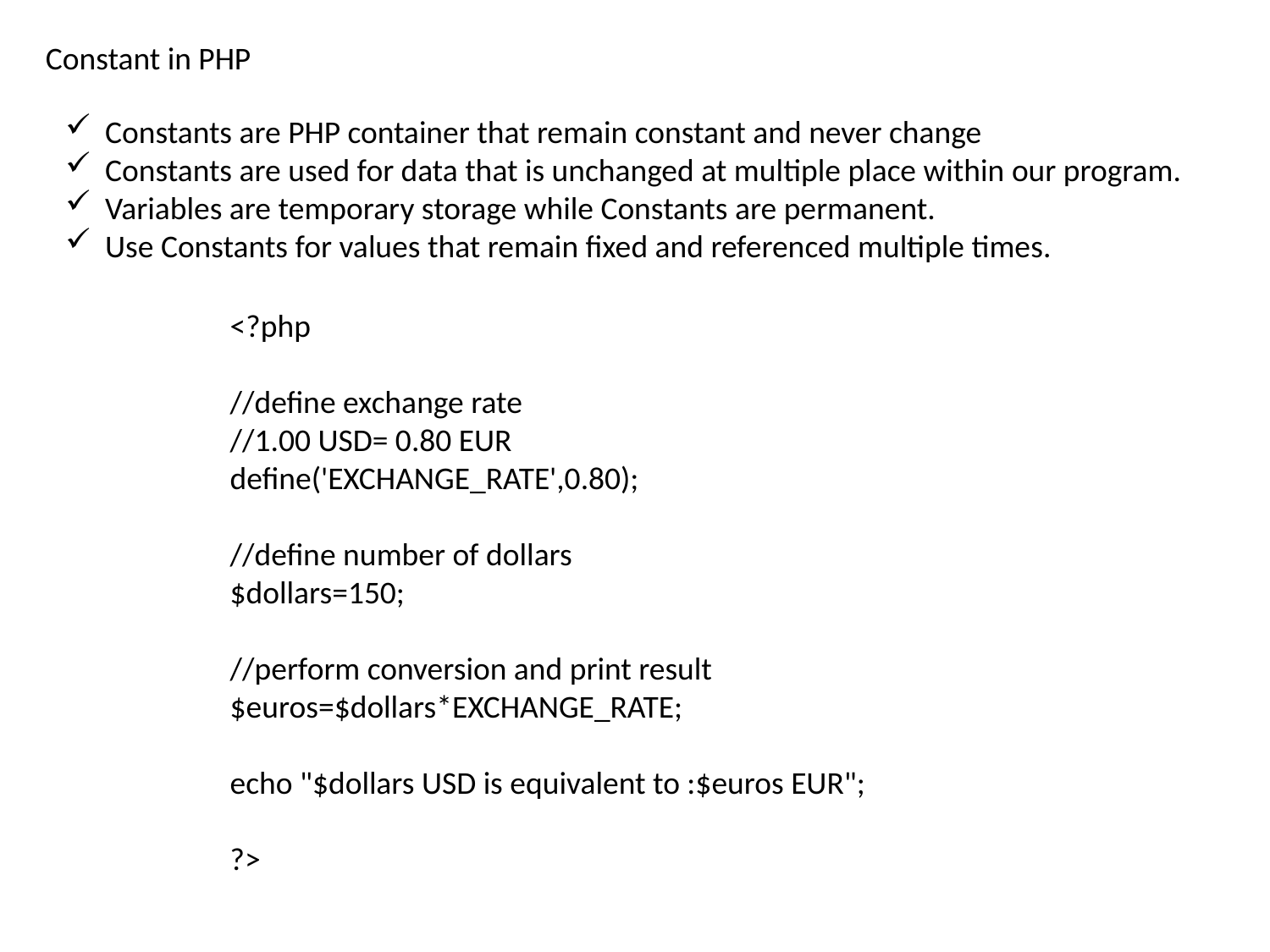

Constant in PHP
Constants are PHP container that remain constant and never change
Constants are used for data that is unchanged at multiple place within our program.
Variables are temporary storage while Constants are permanent.
Use Constants for values that remain fixed and referenced multiple times.
<?php

//define exchange rate
//1.00 USD= 0.80 EUR
define('EXCHANGE_RATE',0.80);

//define number of dollars
$dollars=150;

//perform conversion and print result
$euros=$dollars*EXCHANGE_RATE;

echo "$dollars USD is equivalent to :$euros EUR";

?>